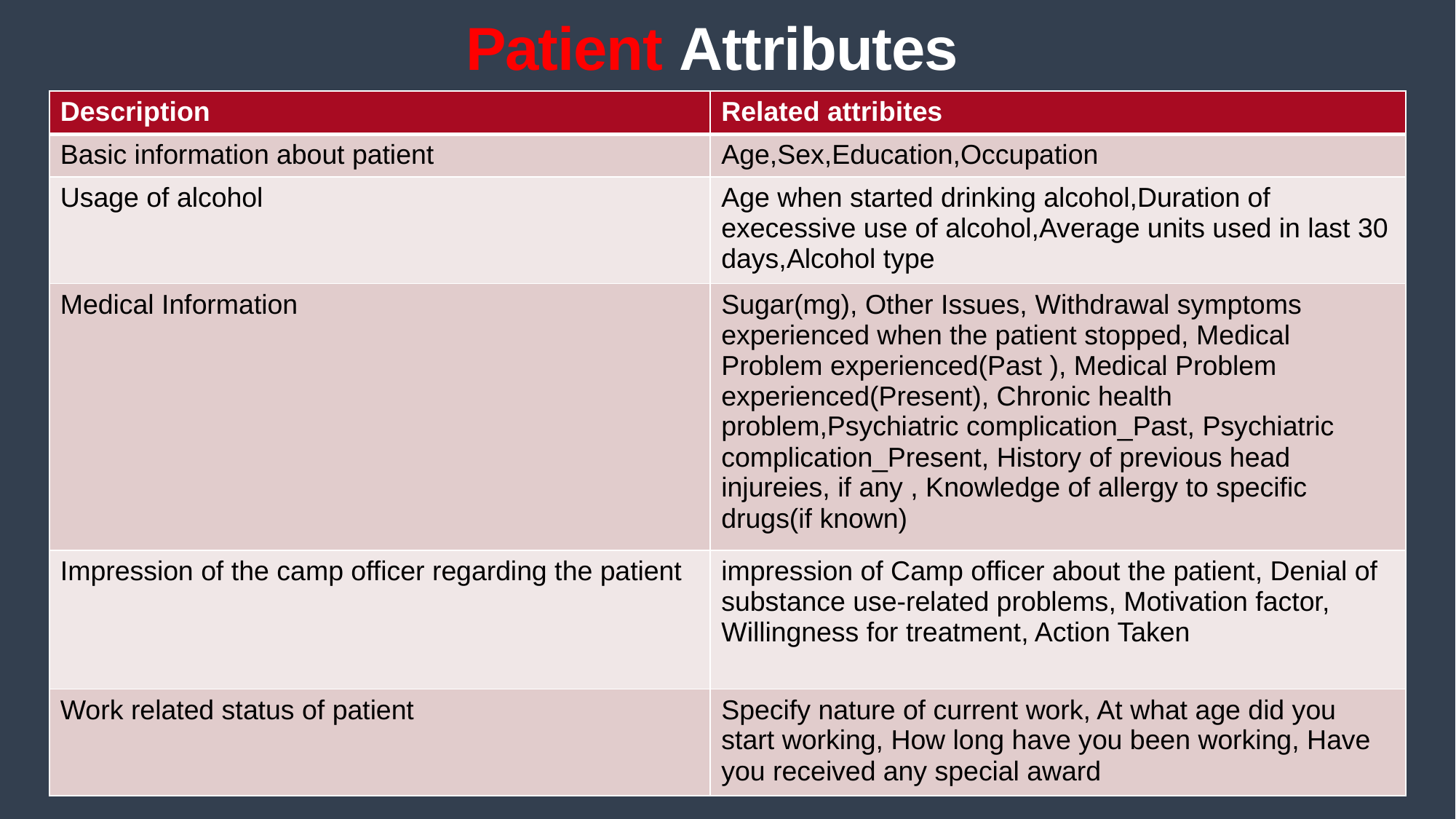

# Patient Attributes
| Description | Related attribites |
| --- | --- |
| Basic information about patient | Age,Sex,Education,Occupation |
| Usage of alcohol | Age when started drinking alcohol,Duration of execessive use of alcohol,Average units used in last 30 days,Alcohol type |
| Medical Information | Sugar(mg), Other Issues, Withdrawal symptoms experienced when the patient stopped, Medical Problem experienced(Past ), Medical Problem experienced(Present), Chronic health problem,Psychiatric complication\_Past, Psychiatric complication\_Present, History of previous head injureies, if any , Knowledge of allergy to specific drugs(if known) |
| Impression of the camp officer regarding the patient | impression of Camp officer about the patient, Denial of substance use-related problems, Motivation factor, Willingness for treatment, Action Taken |
| Work related status of patient | Specify nature of current work, At what age did you start working, How long have you been working, Have you received any special award |